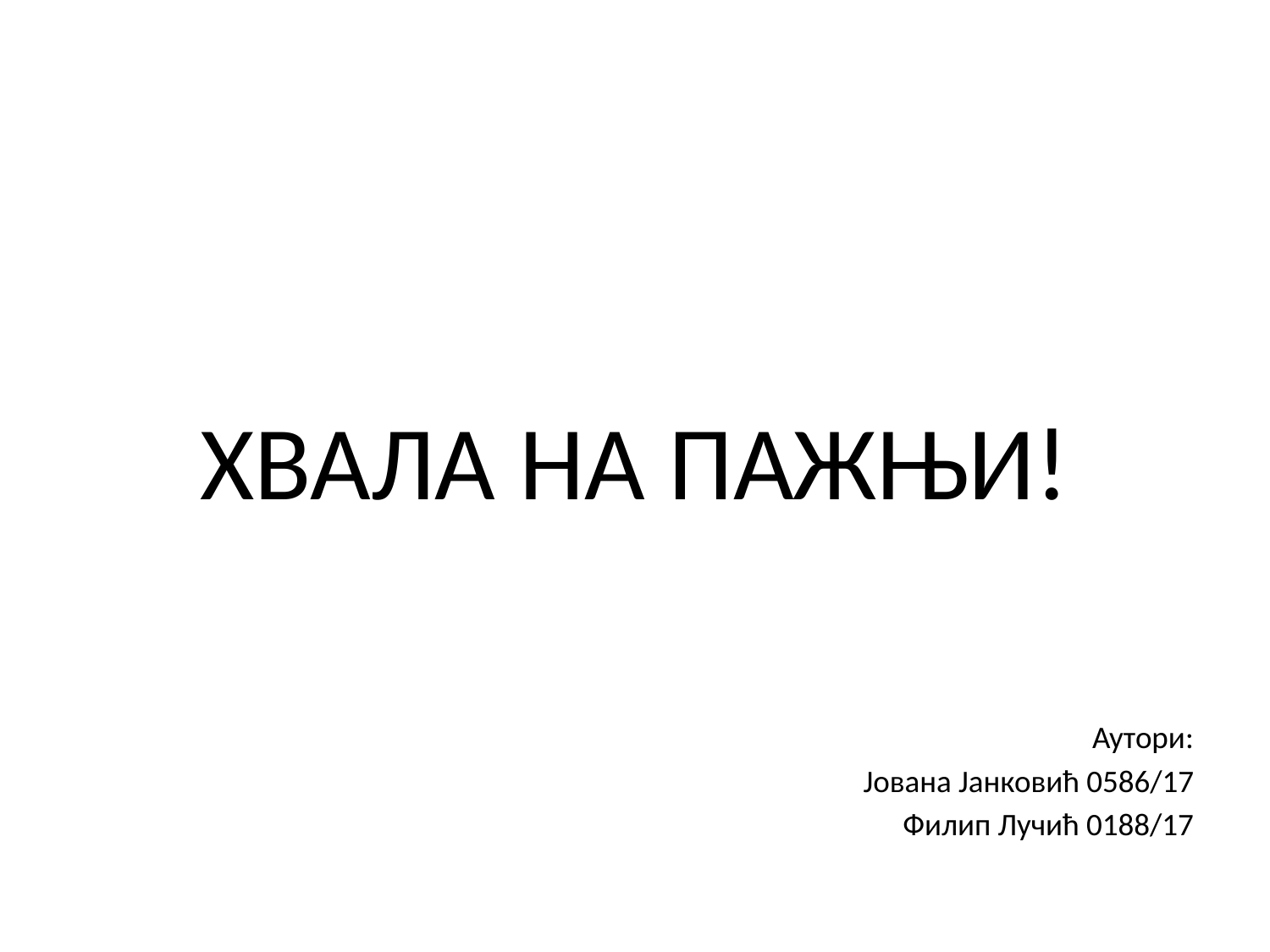

#

ХВАЛА НА ПАЖЊИ!

Аутори:
Јована Јанковић 0586/17
Филип Лучић 0188/17